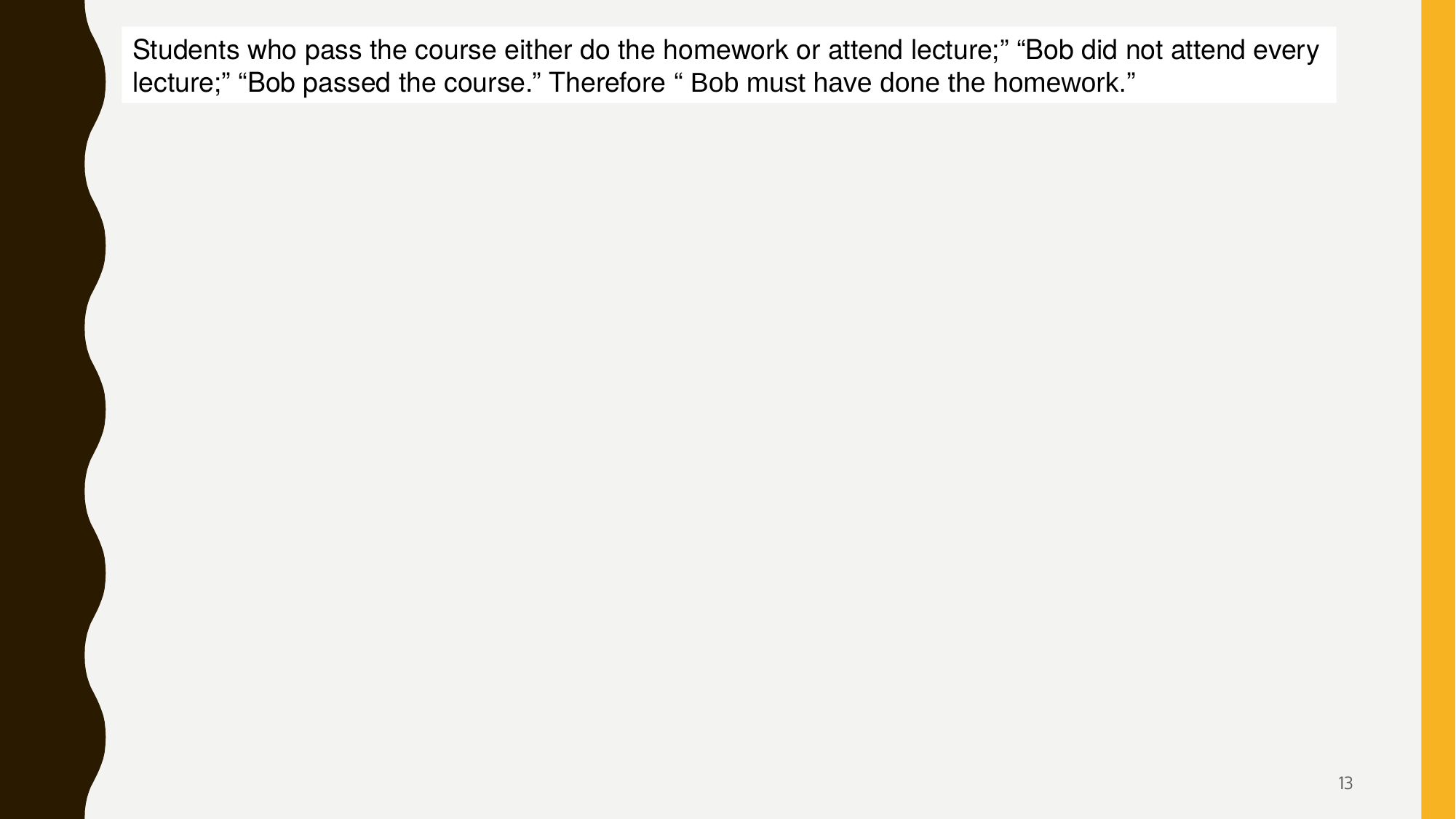

Students who pass the course either do the homework or attend lecture;” “Bob did not attend every lecture;” “Bob passed the course.” Therefore “ Bob must have done the homework.”
13